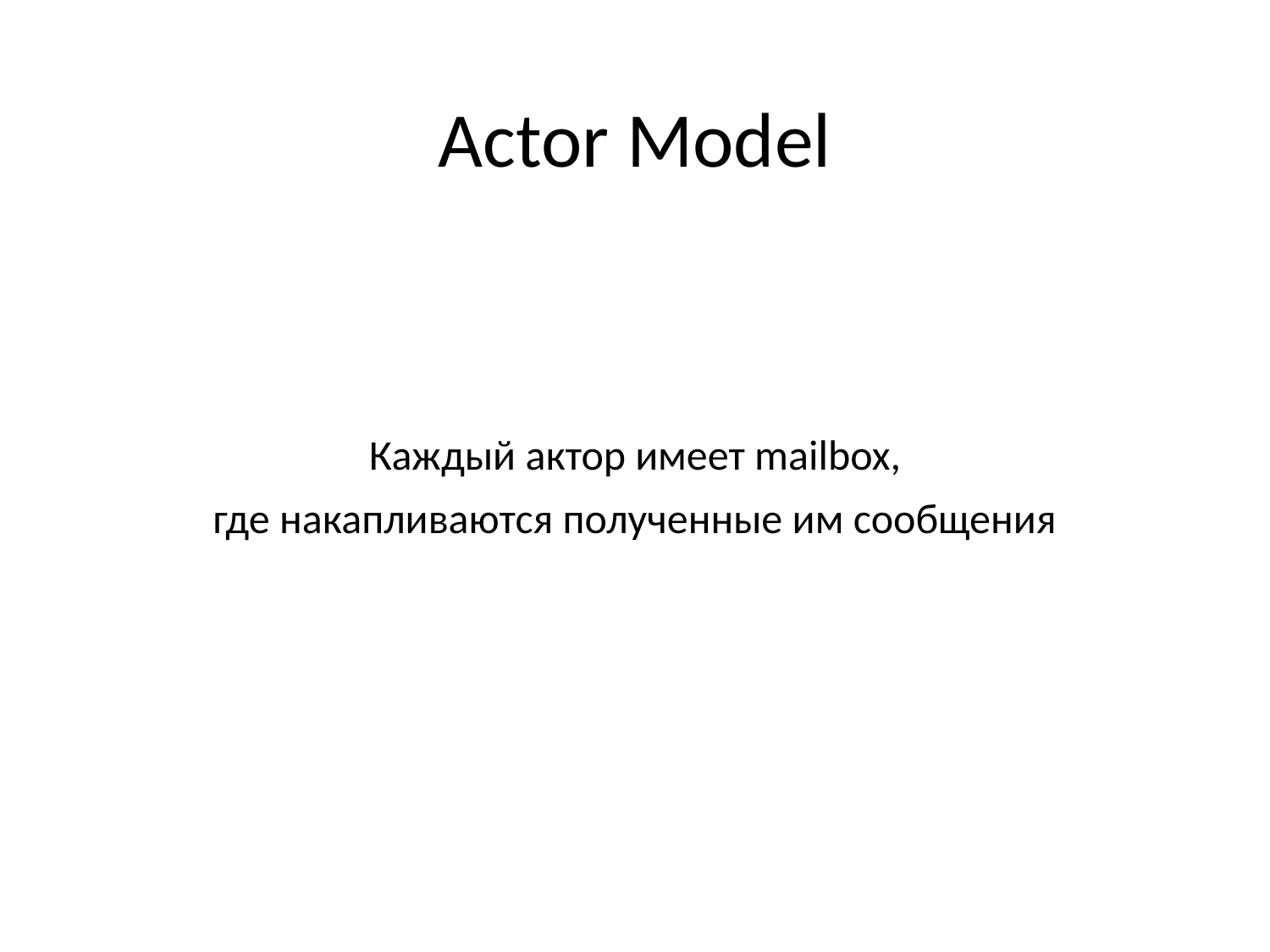

# Actor Model
Каждый актор имеет mailbox,
где накапливаются полученные им сообщения